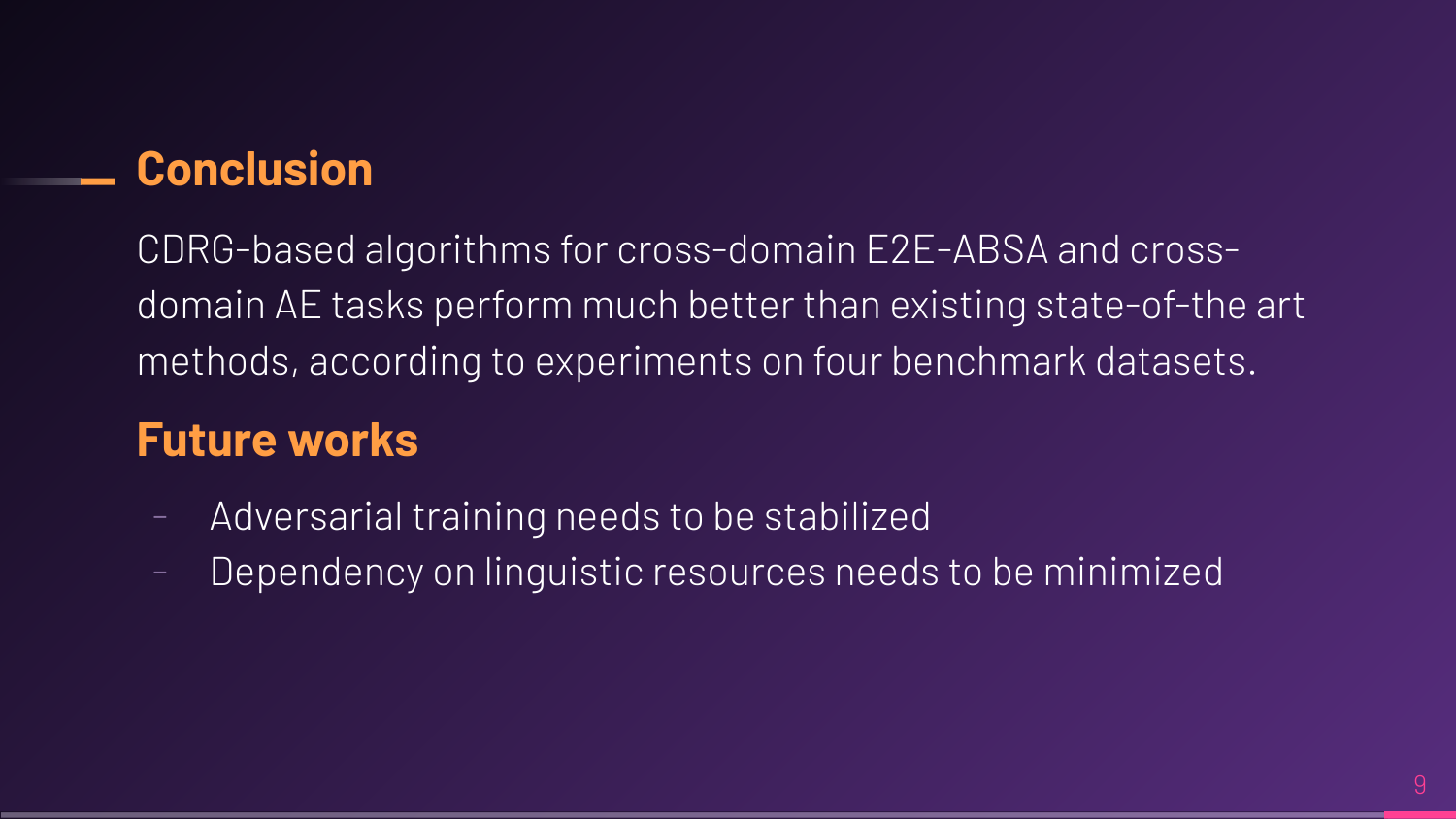

# Conclusion
CDRG-based algorithms for cross-domain E2E-ABSA and cross-domain AE tasks perform much better than existing state-of-the art methods, according to experiments on four benchmark datasets.
Future works
Adversarial training needs to be stabilized
Dependency on linguistic resources needs to be minimized
9